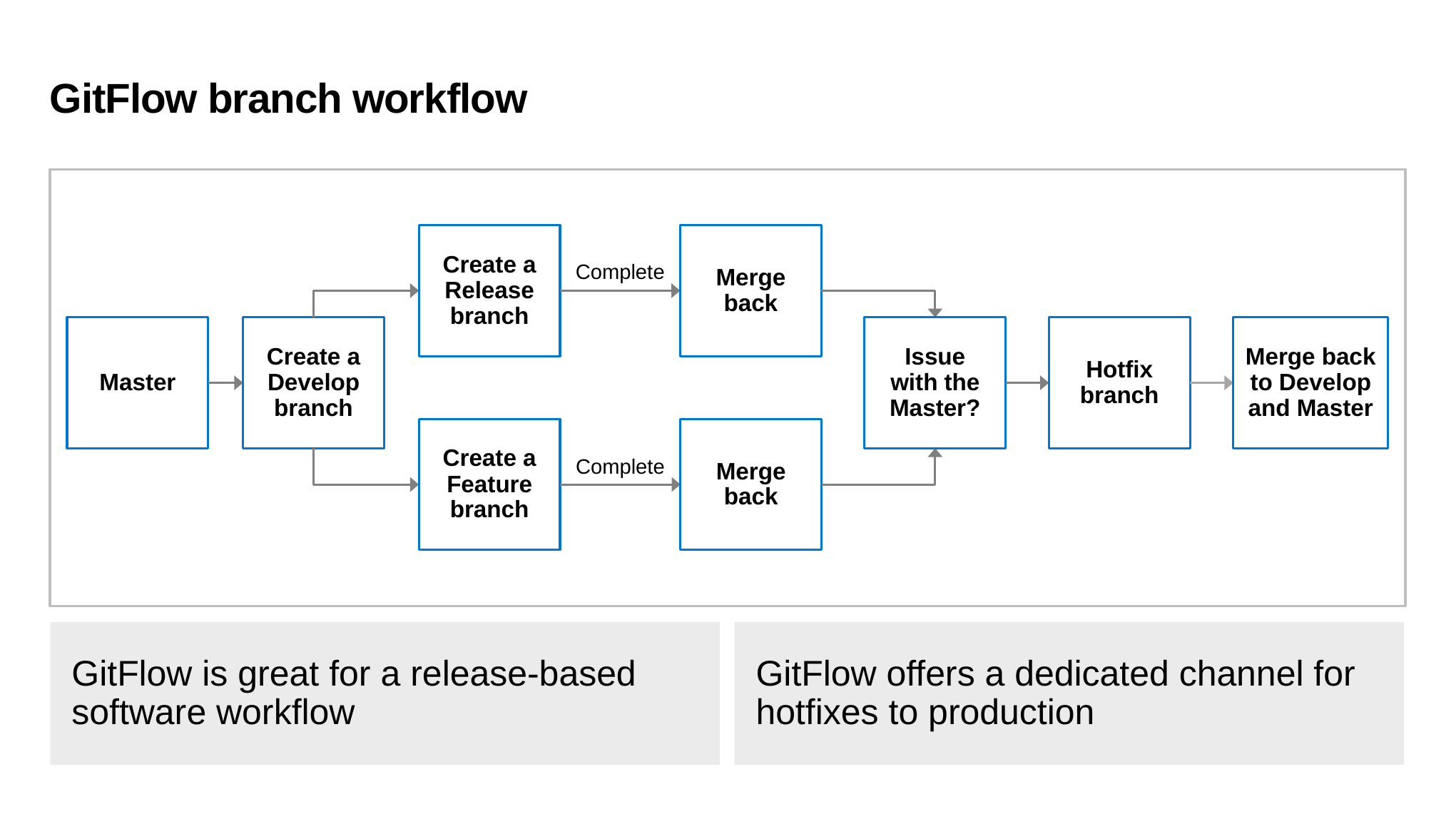

# GitFlow branch workflow

Create a Release branch
Merge back
Complete
Master
Create a Develop branch
Issue
with the Master?
Hotfix branch
Merge back to Develop and Master
Create a Feature branch
Merge back
Complete
GitFlow is great for a release-based software workflow
GitFlow offers a dedicated channel for hotfixes to production